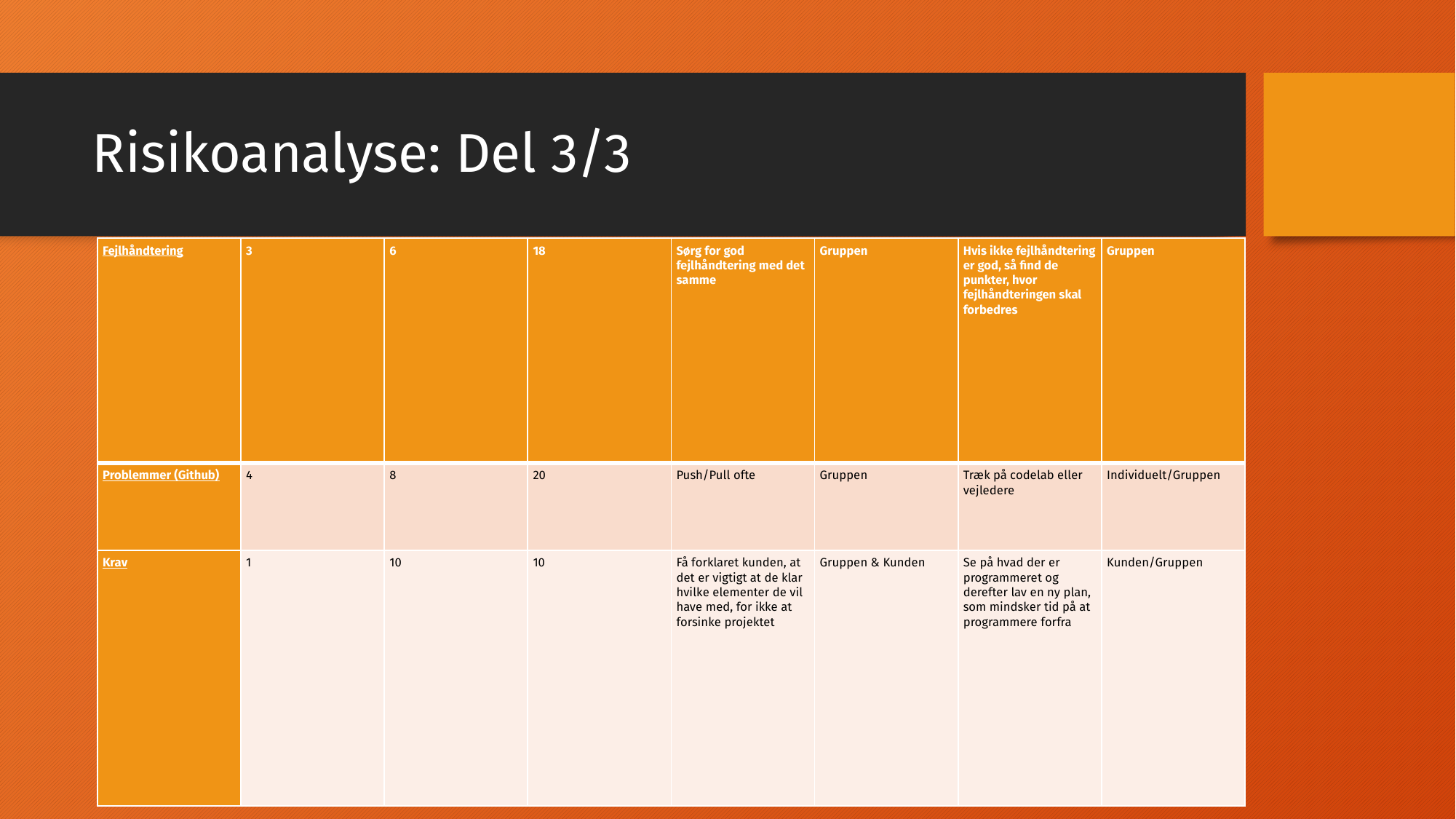

# Risikoanalyse: Del 3/3
| Fejlhåndtering | 3 | 6 | 18 | Sørg for god fejlhåndtering med det samme | Gruppen | Hvis ikke fejlhåndtering er god, så find de punkter, hvor fejlhåndteringen skal forbedres | Gruppen |
| --- | --- | --- | --- | --- | --- | --- | --- |
| Problemmer (Github) | 4 | 8 | 20 | Push/Pull ofte | Gruppen | Træk på codelab eller vejledere | Individuelt/Gruppen |
| Krav | 1 | 10 | 10 | Få forklaret kunden, at det er vigtigt at de klar hvilke elementer de vil have med, for ikke at forsinke projektet | Gruppen & Kunden | Se på hvad der er programmeret og derefter lav en ny plan, som mindsker tid på at programmere forfra | Kunden/Gruppen |